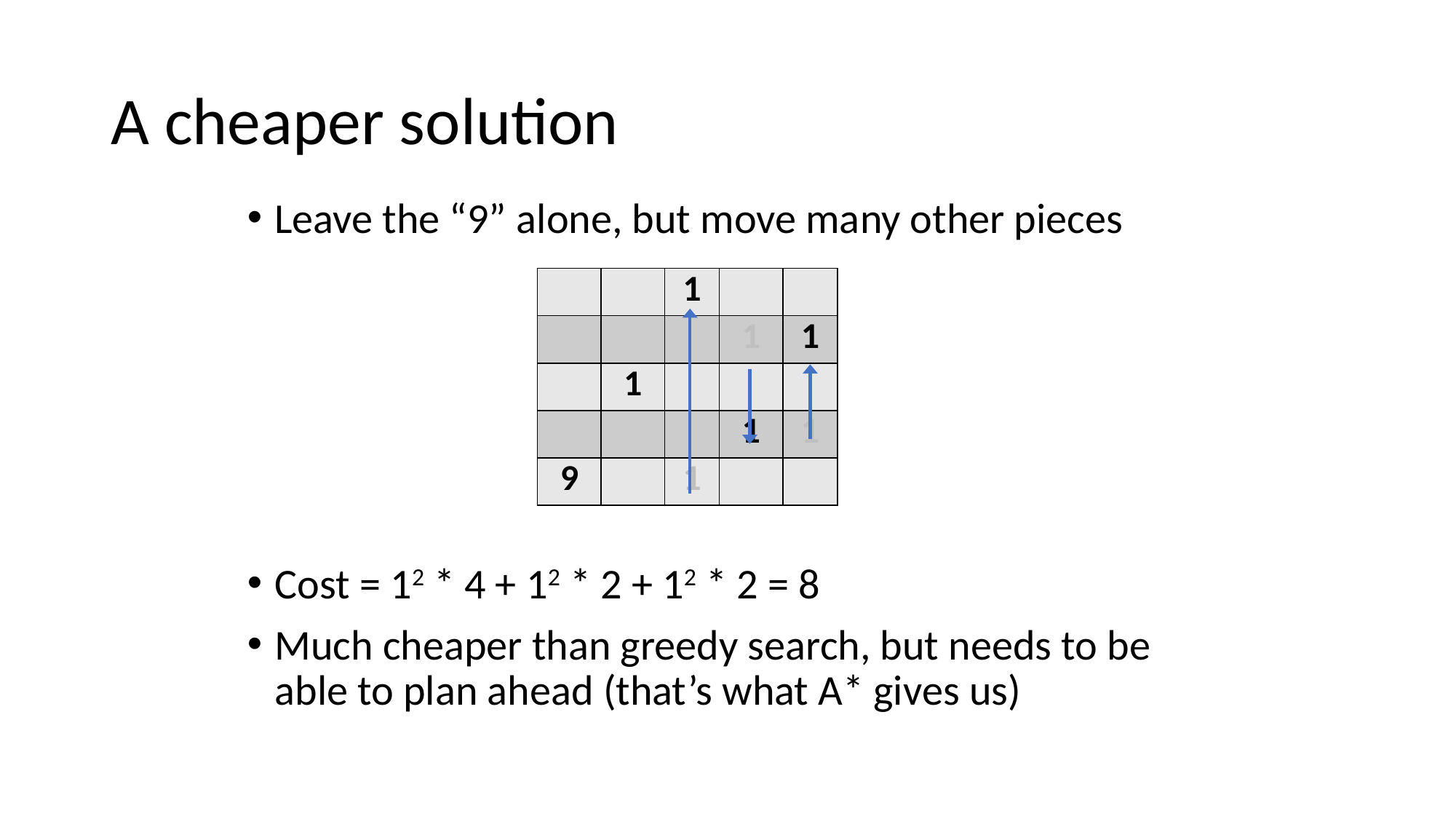

# A cheaper solution
Leave the “9” alone, but move many other pieces

Cost = 12 * 4 + 12 * 2 + 12 * 2 = 8
Much cheaper than greedy search, but needs to be able to plan ahead (that’s what A* gives us)
|  |  | 1 |  |  |
| --- | --- | --- | --- | --- |
|  |  |  | 1 | 1 |
|  | 1 |  |  |  |
|  |  |  | 1 | 1 |
| 9 |  | 1 |  |  |